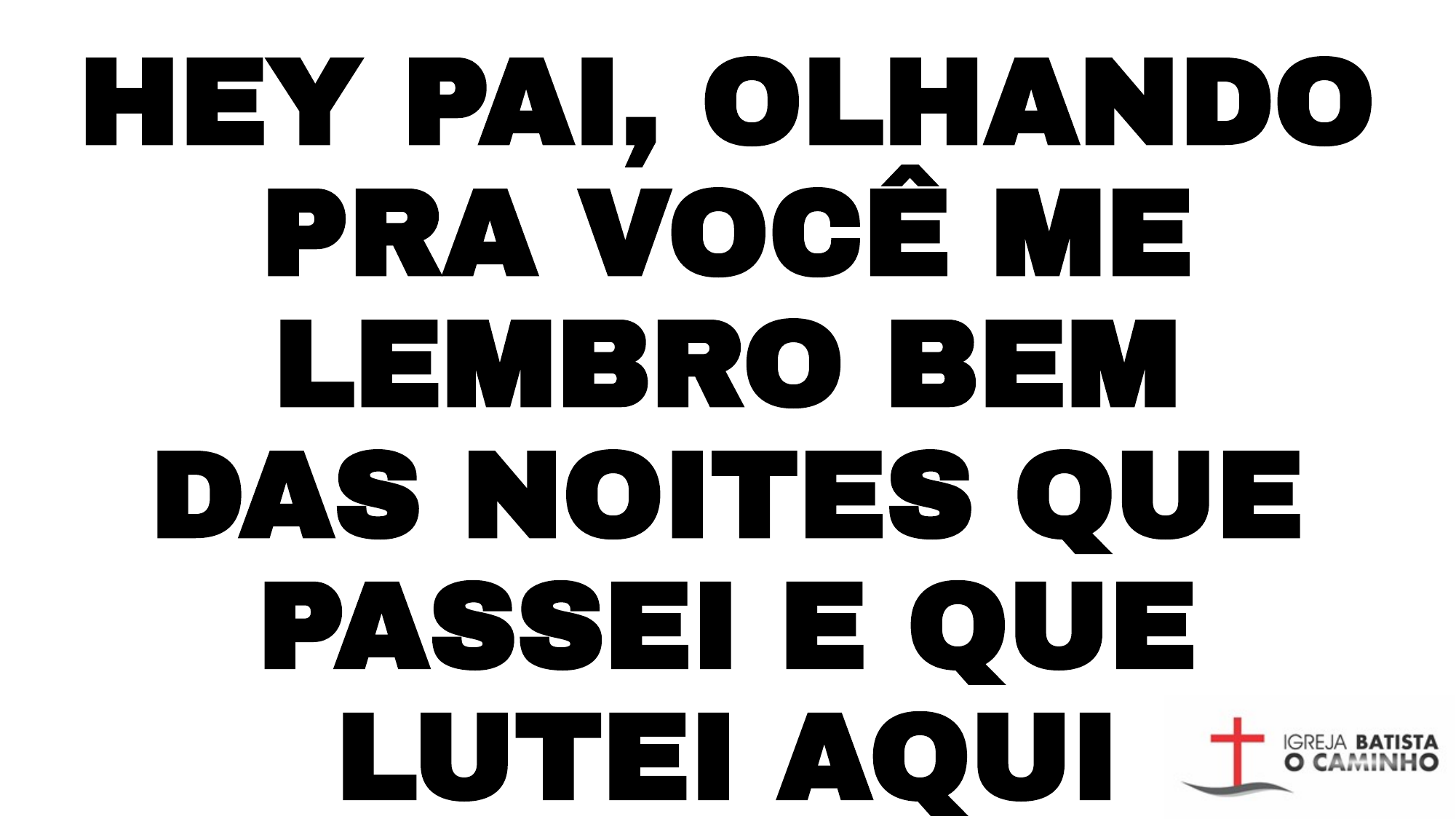

# HEY PAI, OLHANDO PRA VOCÊ ME LEMBRO BEM DAS NOITES QUE PASSEI E QUE LUTEI AQUI